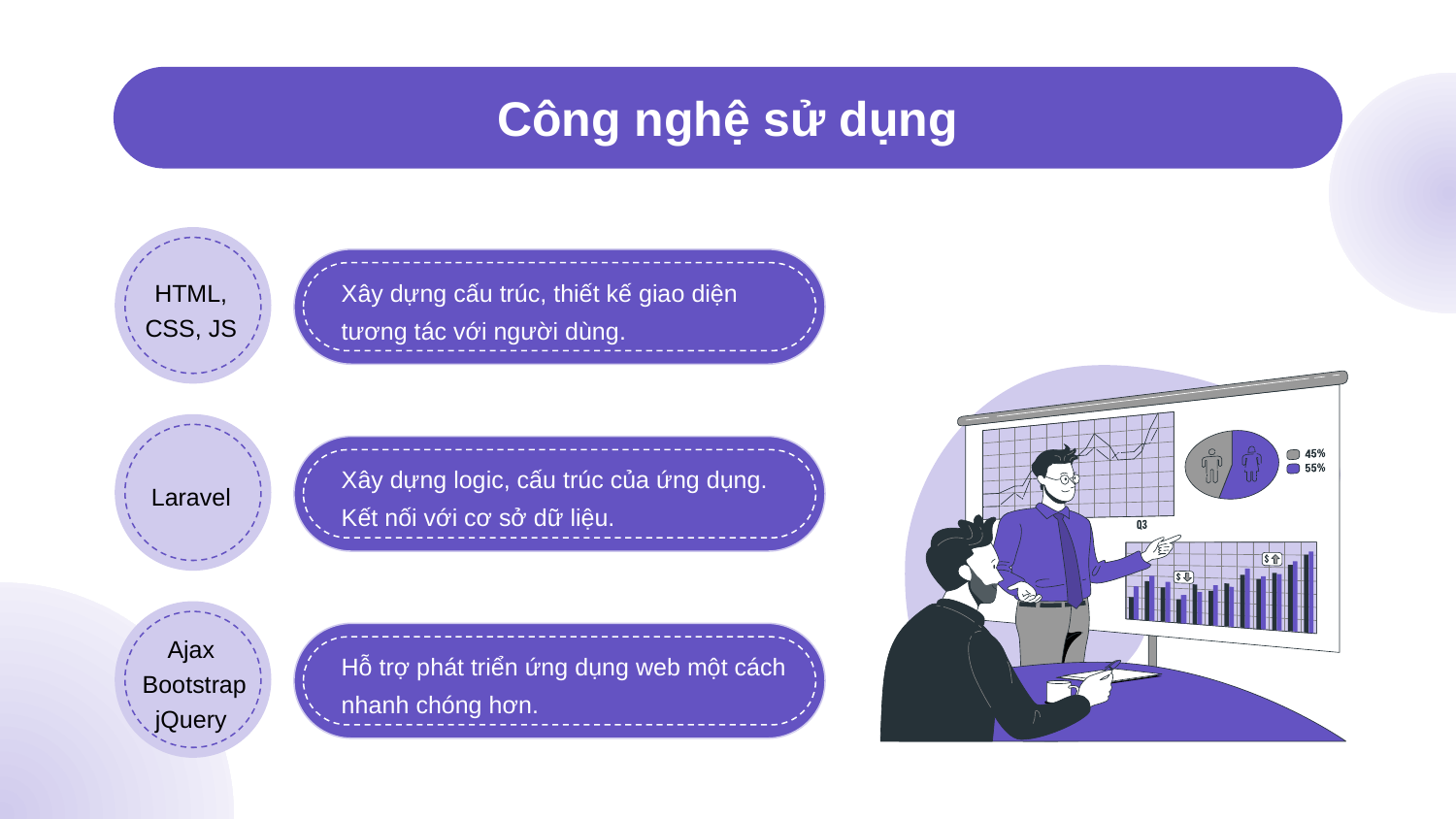

# Công nghệ sử dụng

HTML, CSS, JS
Xây dựng cấu trúc, thiết kế giao diện tương tác với người dùng.

Laravel
Xây dựng logic, cấu trúc của ứng dụng. Kết nối với cơ sở dữ liệu.

Ajax
 Bootstrap
jQuery
Hỗ trợ phát triển ứng dụng web một cách nhanh chóng hơn.